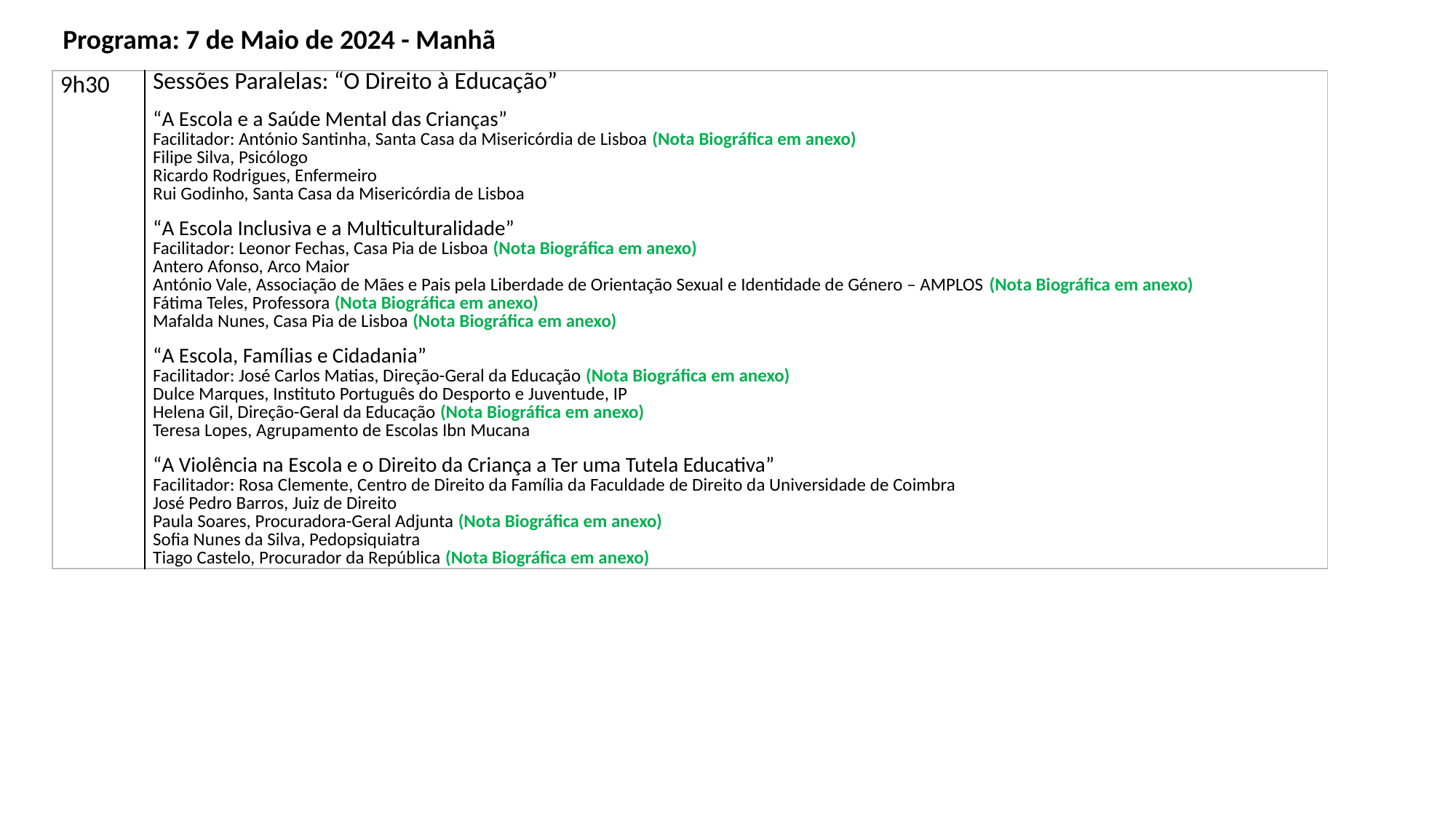

Programa: 7 de Maio de 2024 - Manhã
| 9h30 | Sessões Paralelas: “O Direito à Educação”   “A Escola e a Saúde Mental das Crianças” Facilitador: António Santinha, Santa Casa da Misericórdia de Lisboa (Nota Biográfica em anexo) Filipe Silva, Psicólogo Ricardo Rodrigues, Enfermeiro Rui Godinho, Santa Casa da Misericórdia de Lisboa   “A Escola Inclusiva e a Multiculturalidade” Facilitador: Leonor Fechas, Casa Pia de Lisboa (Nota Biográfica em anexo) Antero Afonso, Arco Maior António Vale, Associação de Mães e Pais pela Liberdade de Orientação Sexual e Identidade de Género – AMPLOS (Nota Biográfica em anexo) Fátima Teles, Professora (Nota Biográfica em anexo) Mafalda Nunes, Casa Pia de Lisboa (Nota Biográfica em anexo)   “A Escola, Famílias e Cidadania” Facilitador: José Carlos Matias, Direção-Geral da Educação (Nota Biográfica em anexo) Dulce Marques, Instituto Português do Desporto e Juventude, IP Helena Gil, Direção-Geral da Educação (Nota Biográfica em anexo) Teresa Lopes, Agrupamento de Escolas Ibn Mucana   “A Violência na Escola e o Direito da Criança a Ter uma Tutela Educativa” Facilitador: Rosa Clemente, Centro de Direito da Família da Faculdade de Direito da Universidade de Coimbra José Pedro Barros, Juiz de Direito Paula Soares, Procuradora-Geral Adjunta (Nota Biográfica em anexo) Sofia Nunes da Silva, Pedopsiquiatra Tiago Castelo, Procurador da República (Nota Biográfica em anexo) |
| --- | --- |